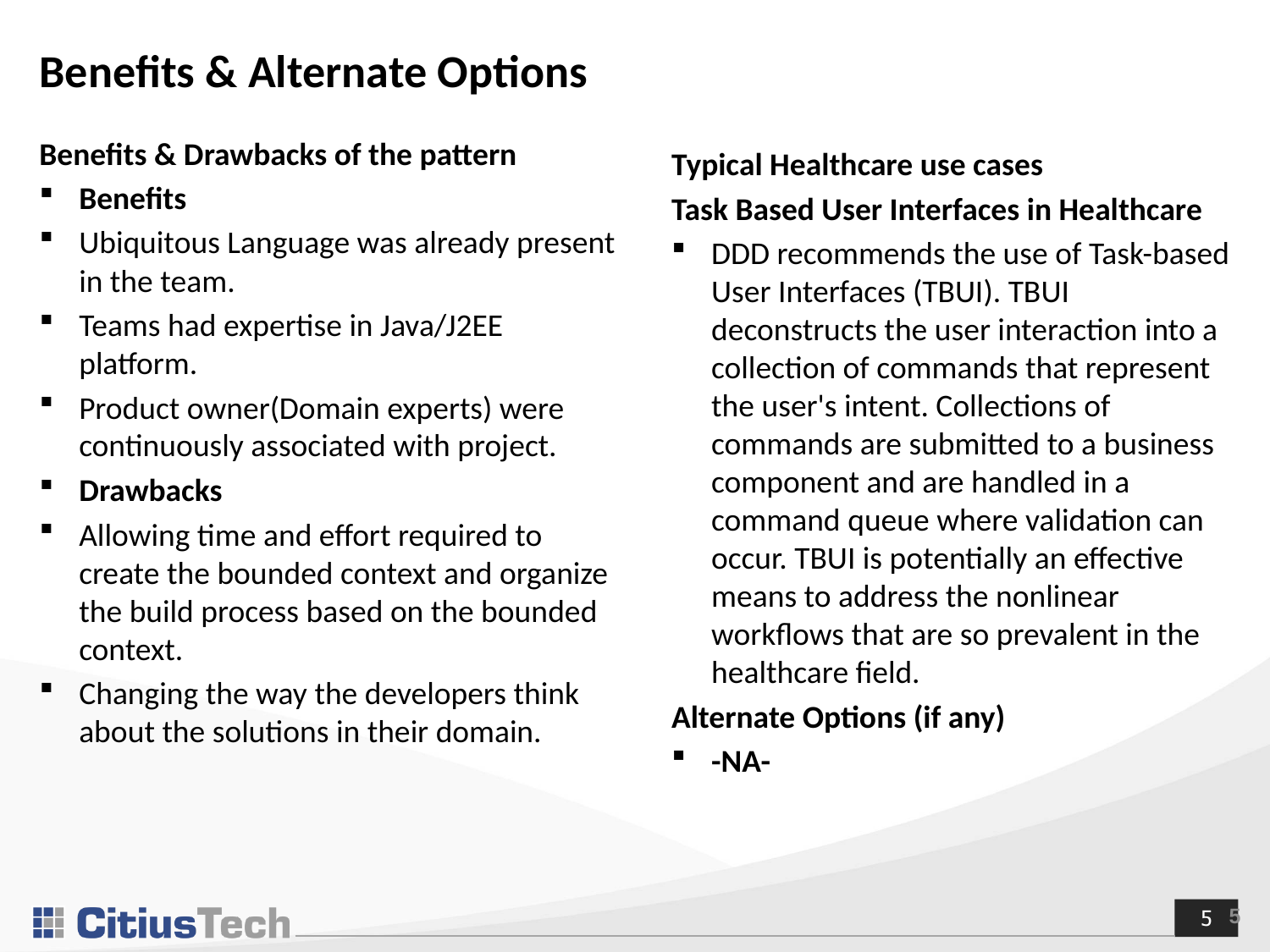

# Benefits & Alternate Options
Benefits & Drawbacks of the pattern
Benefits
Ubiquitous Language was already present in the team.
Teams had expertise in Java/J2EE platform.
Product owner(Domain experts) were continuously associated with project.
Drawbacks
Allowing time and effort required to create the bounded context and organize the build process based on the bounded context.
Changing the way the developers think about the solutions in their domain.

Typical Healthcare use cases
Task Based User Interfaces in Healthcare
DDD recommends the use of Task-based User Interfaces (TBUI). TBUI deconstructs the user interaction into a collection of commands that represent the user's intent. Collections of commands are submitted to a business component and are handled in a command queue where validation can occur. TBUI is potentially an effective means to address the nonlinear workflows that are so prevalent in the healthcare field.
Alternate Options (if any)
-NA-
5